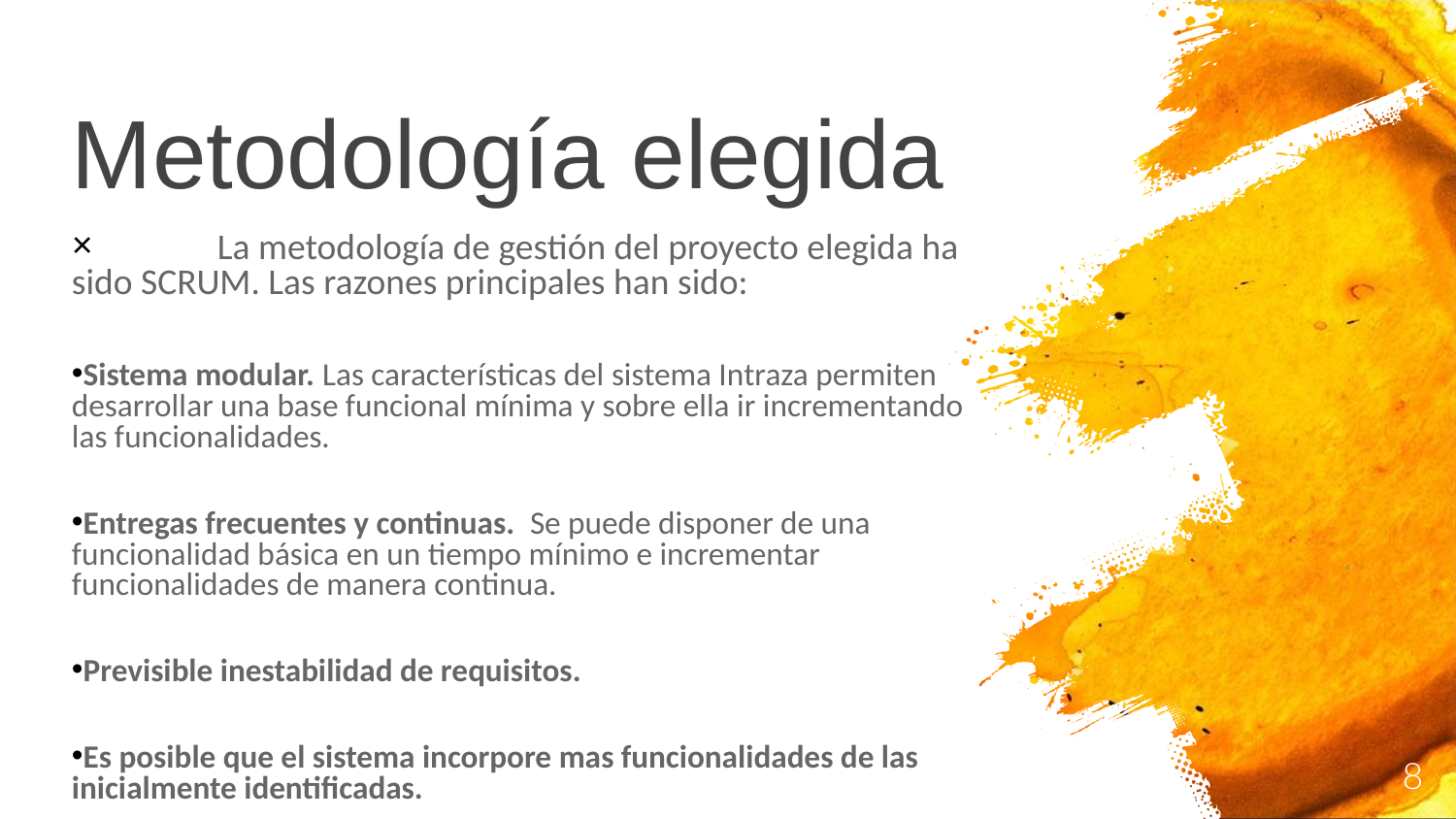

Metodología elegida
	La metodología de gestión del proyecto elegida ha sido SCRUM. Las razones principales han sido:

Sistema modular. Las características del sistema Intraza permiten desarrollar una base funcional mínima y sobre ella ir incrementando las funcionalidades.

Entregas frecuentes y continuas.  Se puede disponer de una funcionalidad básica en un tiempo mínimo e incrementar funcionalidades de manera continua.

Previsible inestabilidad de requisitos.

Es posible que el sistema incorpore mas funcionalidades de las inicialmente identificadas.

Es posible que durante la ejecución del proyecto se altere el orden en el que se desean recibir los módulos o historias de usuario terminadas.

Al cliente le resulta difícil precisar la dimensión completa del sistema, y su crecimiento puede continuarse en el tiempo suspenderse o detenerse.
8